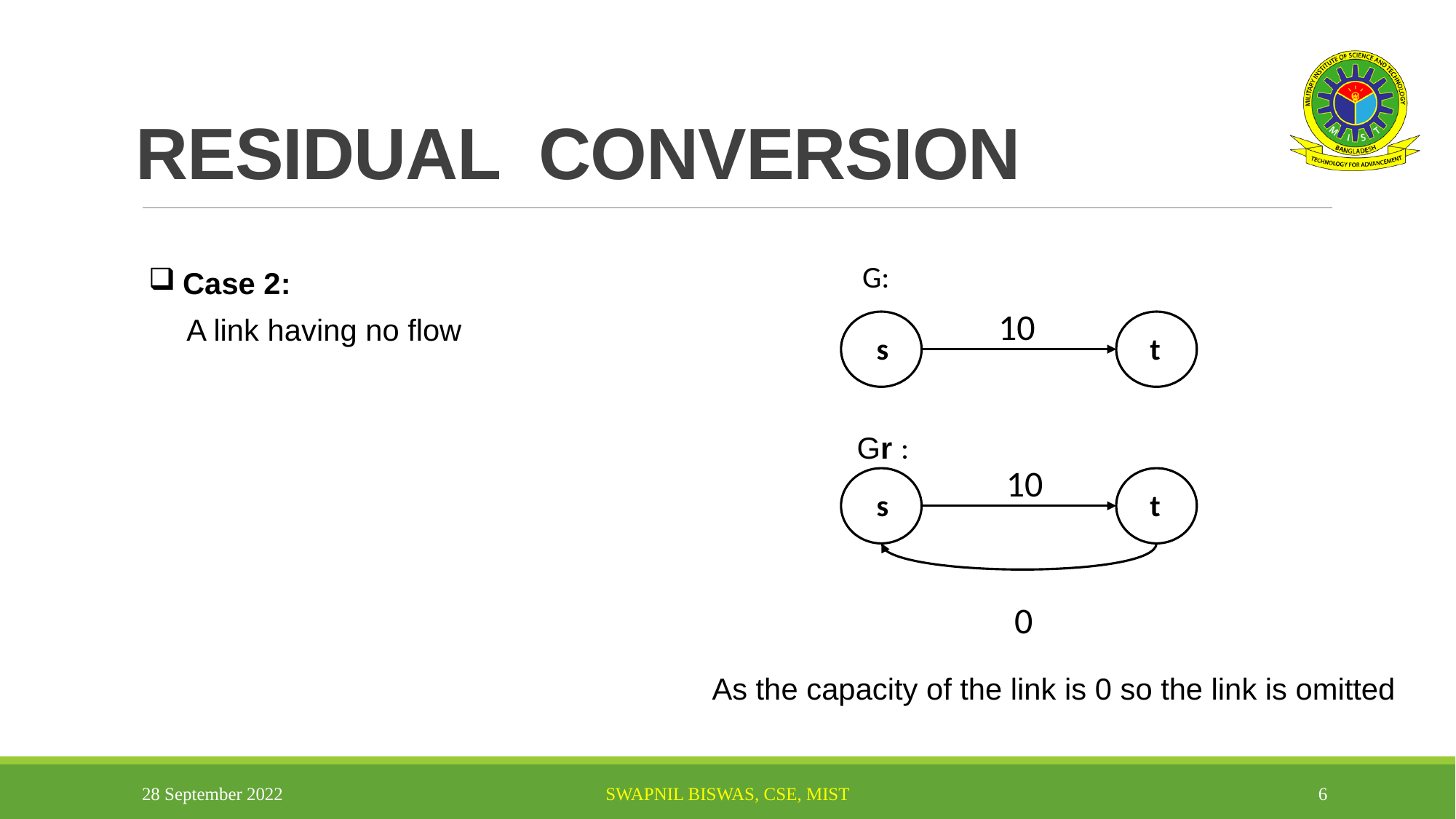

# RESIDUAL  CONVERSION
G:
Case 2:
10
A link having no flow

s
t
Gr :
10

s
t
0
As the capacity of the link is 0 so the link is omitted
28 September 2022
SWAPNIL BISWAS, CSE, MIST
6